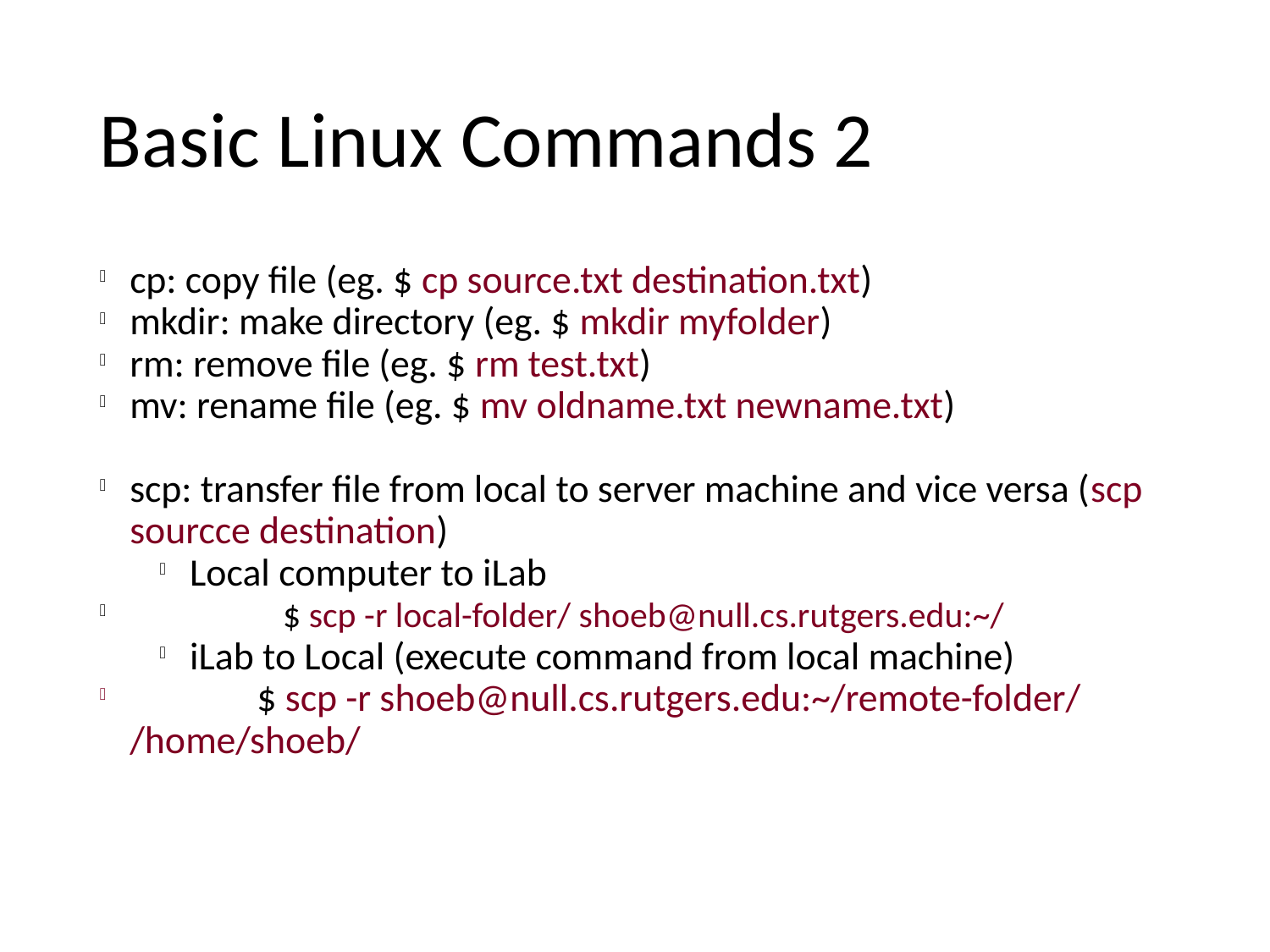

Basic Linux Commands 2
cp: copy file (eg. $ cp source.txt destination.txt)
mkdir: make directory (eg. $ mkdir myfolder)
rm: remove file (eg. $ rm test.txt)
mv: rename file (eg. $ mv oldname.txt newname.txt)

scp: transfer file from local to server machine and vice versa (scp sourcce destination)
Local computer to iLab
	   $ scp -r local-folder/ shoeb@null.cs.rutgers.edu:~/
iLab to Local (execute command from local machine)
	$ scp -r shoeb@null.cs.rutgers.edu:~/remote-folder/ /home/shoeb/